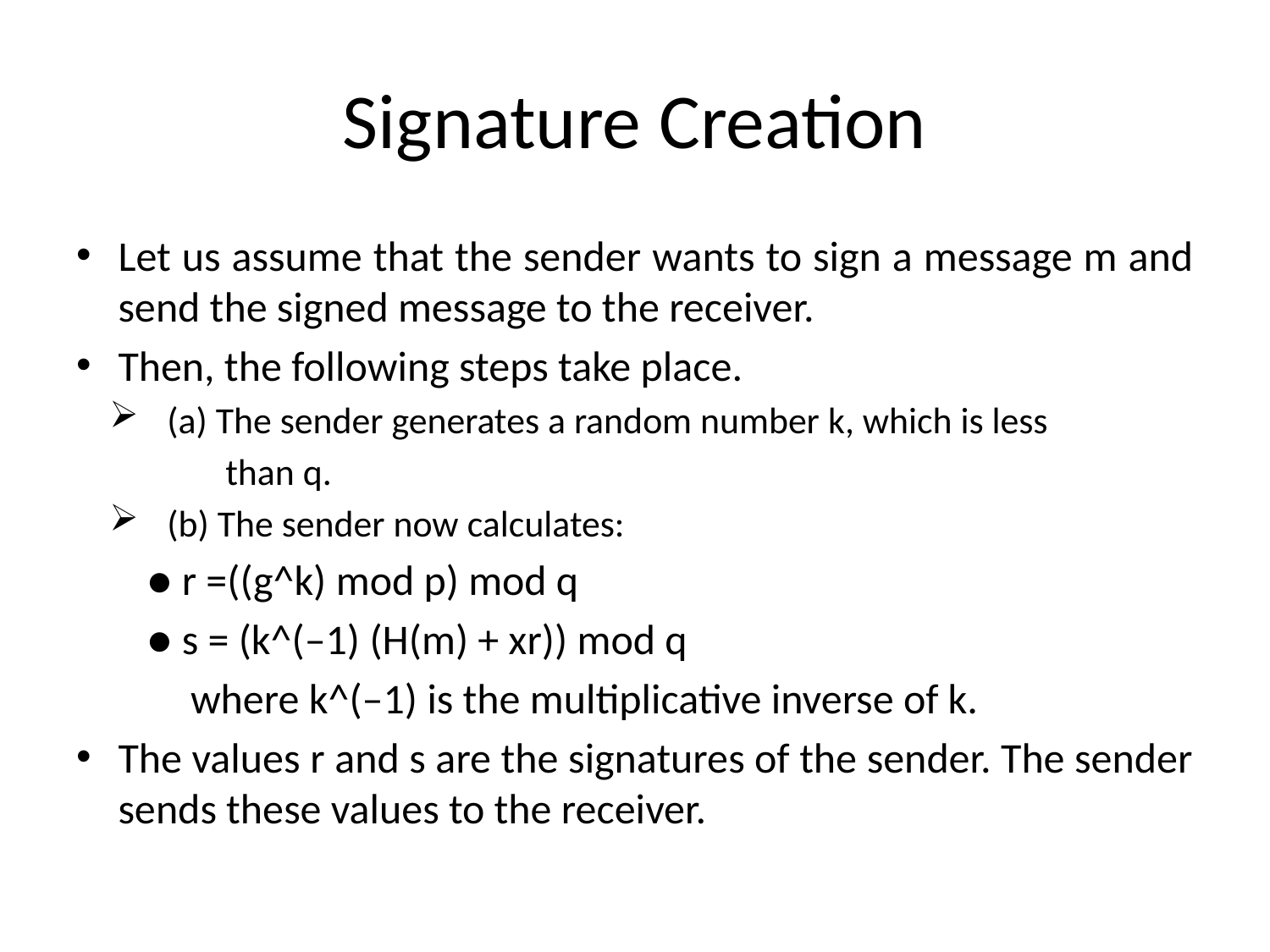

# Signature Creation
Let us assume that the sender wants to sign a message m and send the signed message to the receiver.
Then, the following steps take place.
(a) The sender generates a random number k, which is less
           than q.
(b) The sender now calculates:
		   ● r =((g^k) mod p) mod q
		   ● s = (k^(–1) (H(m) + xr)) mod q
            where k^(–1) is the multiplicative inverse of k.
The values r and s are the signatures of the sender. The sender sends these values to the receiver.